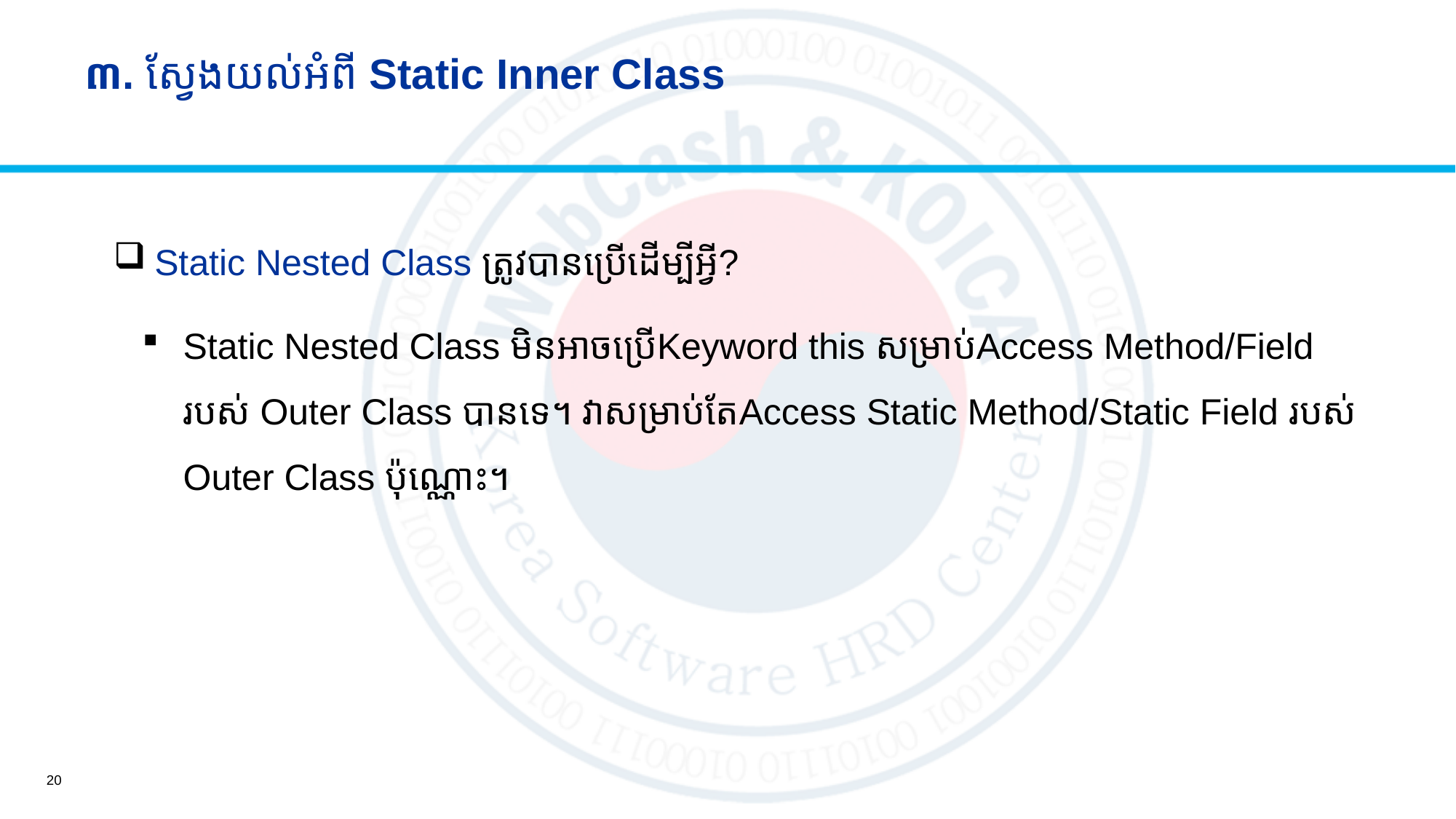

# ៣. ស្វែងយល់អំពី Static Inner Class
Static Nested Class ត្រូវបានប្រើដើម្បីអ្វី?
Static Nested Class ​មិនអាចប្រើKeyword this សម្រាប់Access​ Method/Field របស់ Outer Class បានទេ។ វាសម្រាប់តែAccess​ Static Method/Static Field របស់ Outer Class ប៉ុណ្ណោះ។
20